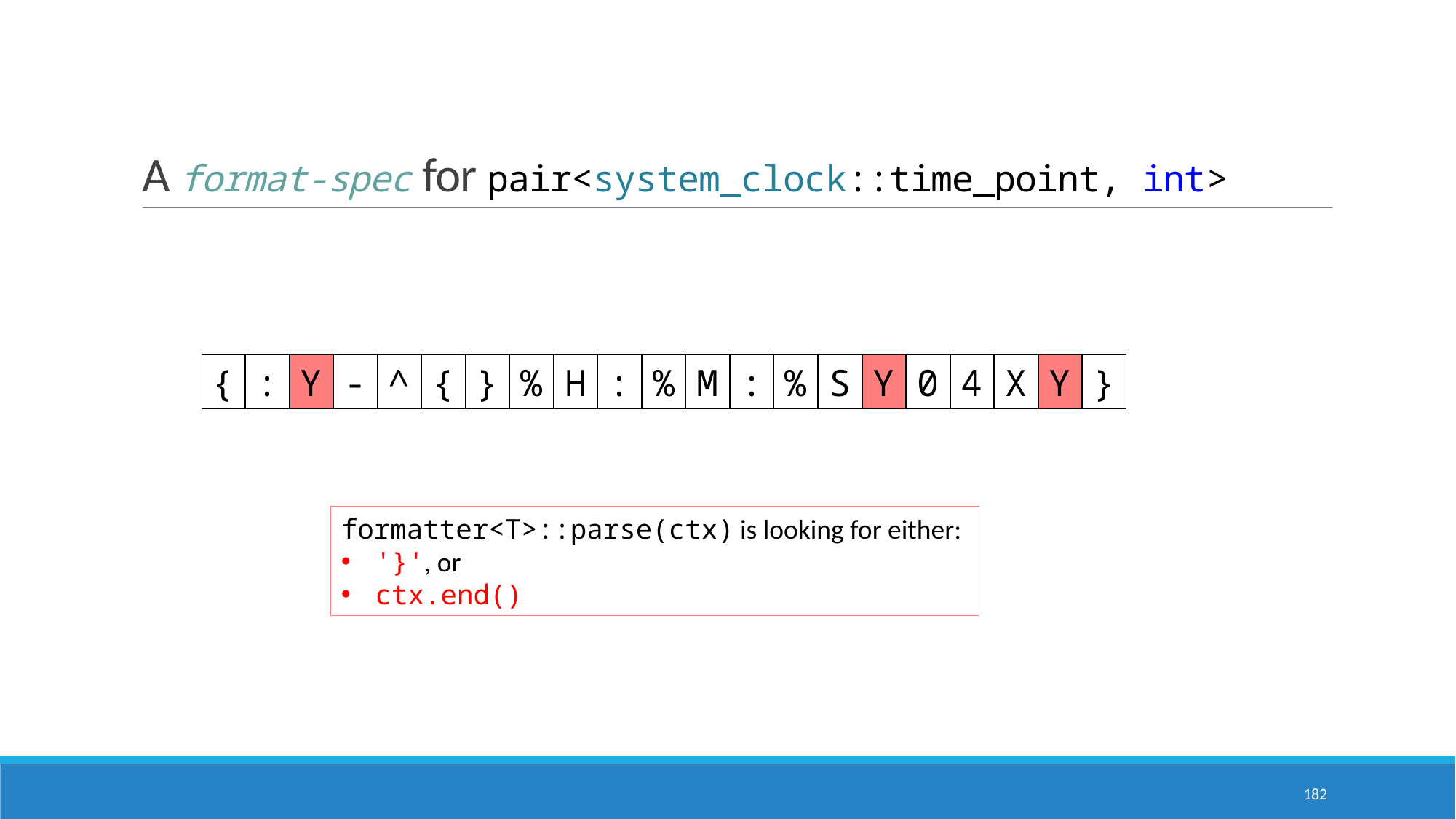

# A format-spec for pair<system_clock::time_point, int>
Y
Y
Y
}
%
}
{
^
-
:
{
X
4
0
S
%
:
M
%
:
H
formatter<T>::parse(ctx) is looking for either:
'}', or
ctx.end()
182